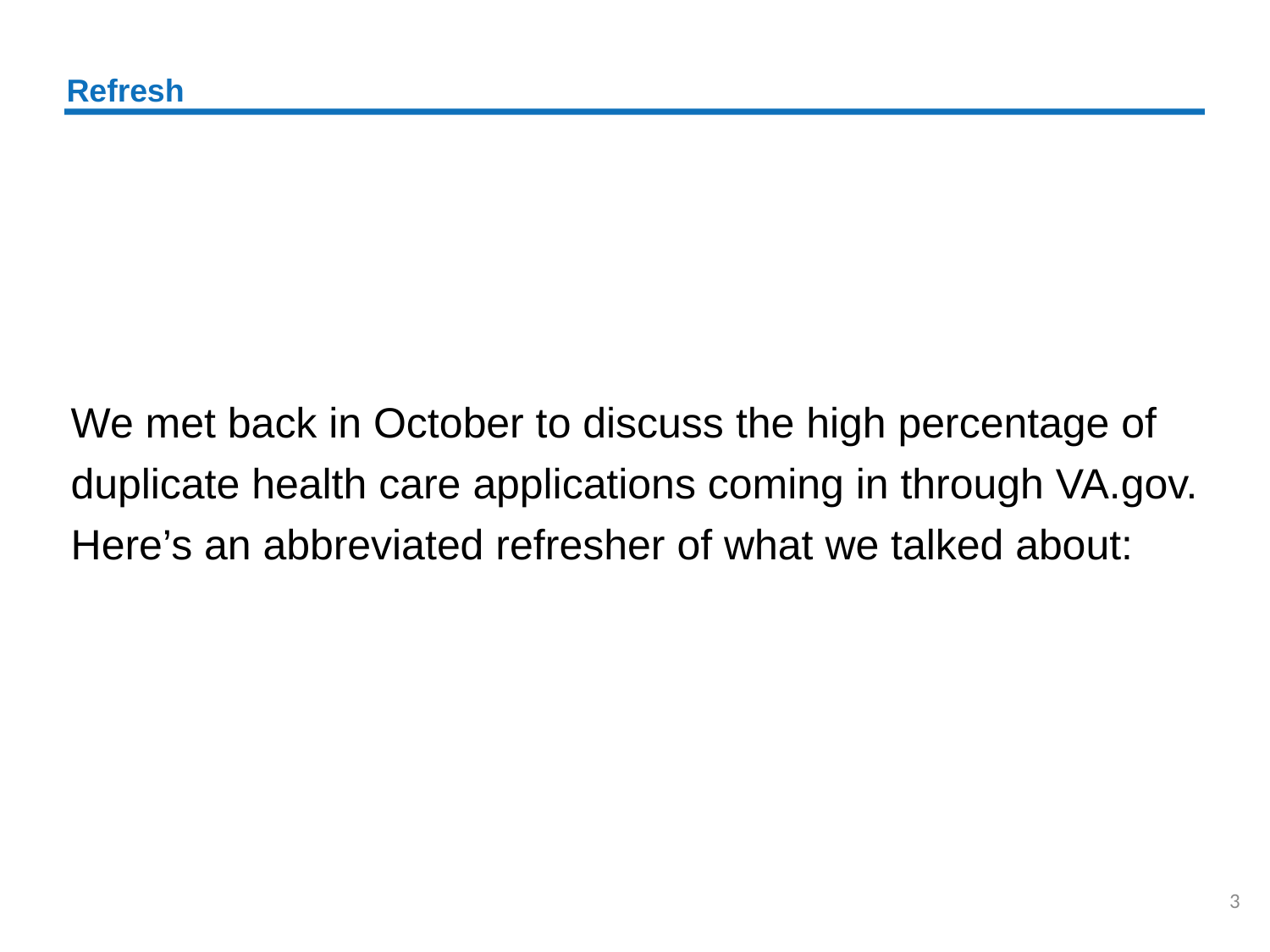

Refresh

We met back in October to discuss the high percentage of duplicate health care applications coming in through VA.gov. Here’s an abbreviated refresher of what we talked about:
3